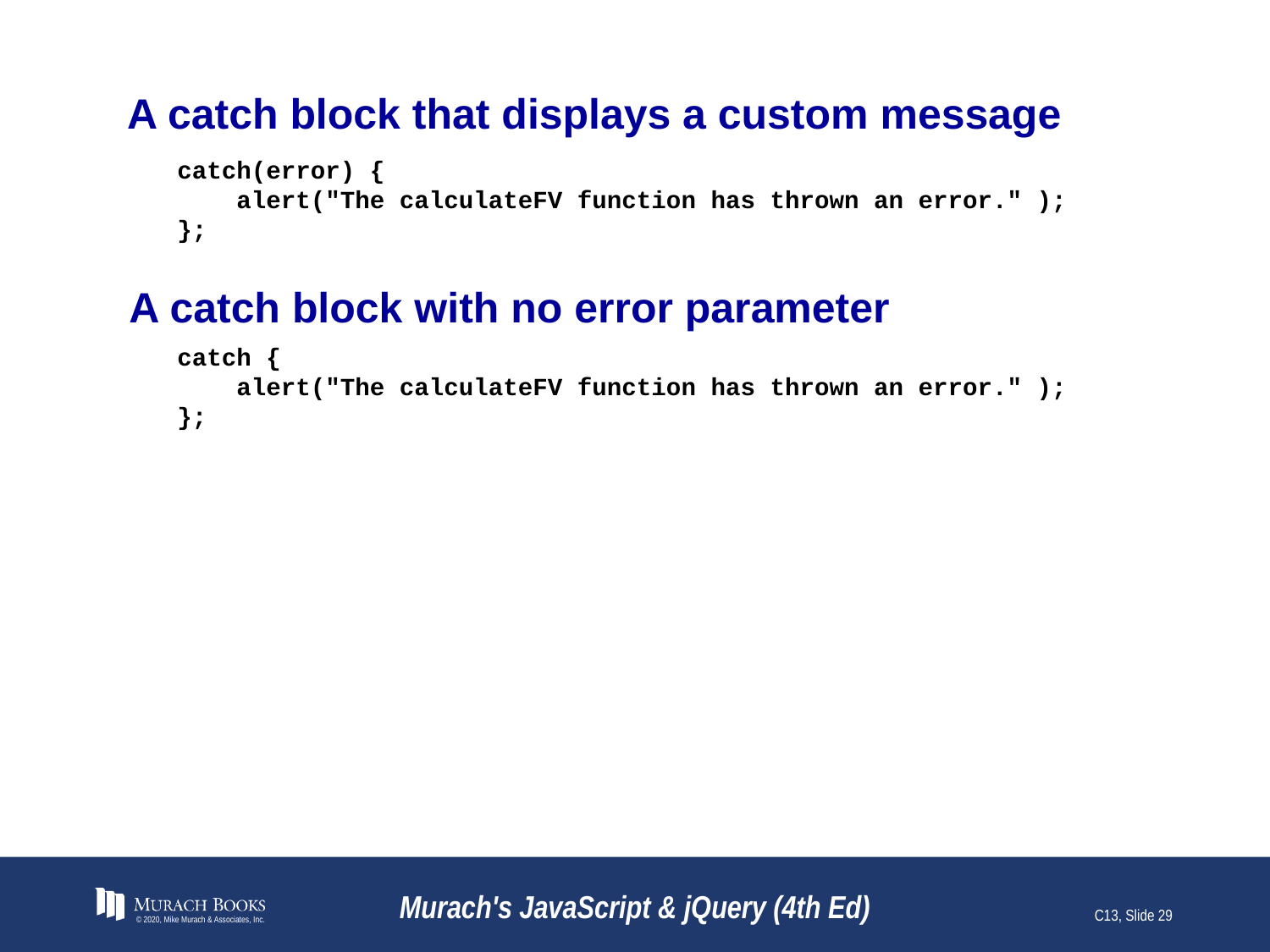

# A catch block that displays a custom message
catch(error) {
    alert("The calculateFV function has thrown an error." );
};
A catch block with no error parameter
catch {
    alert("The calculateFV function has thrown an error." );
};

© 2020, Mike Murach & Associates, Inc.
Murach's JavaScript & jQuery (4th Ed)

C13, Slide 29